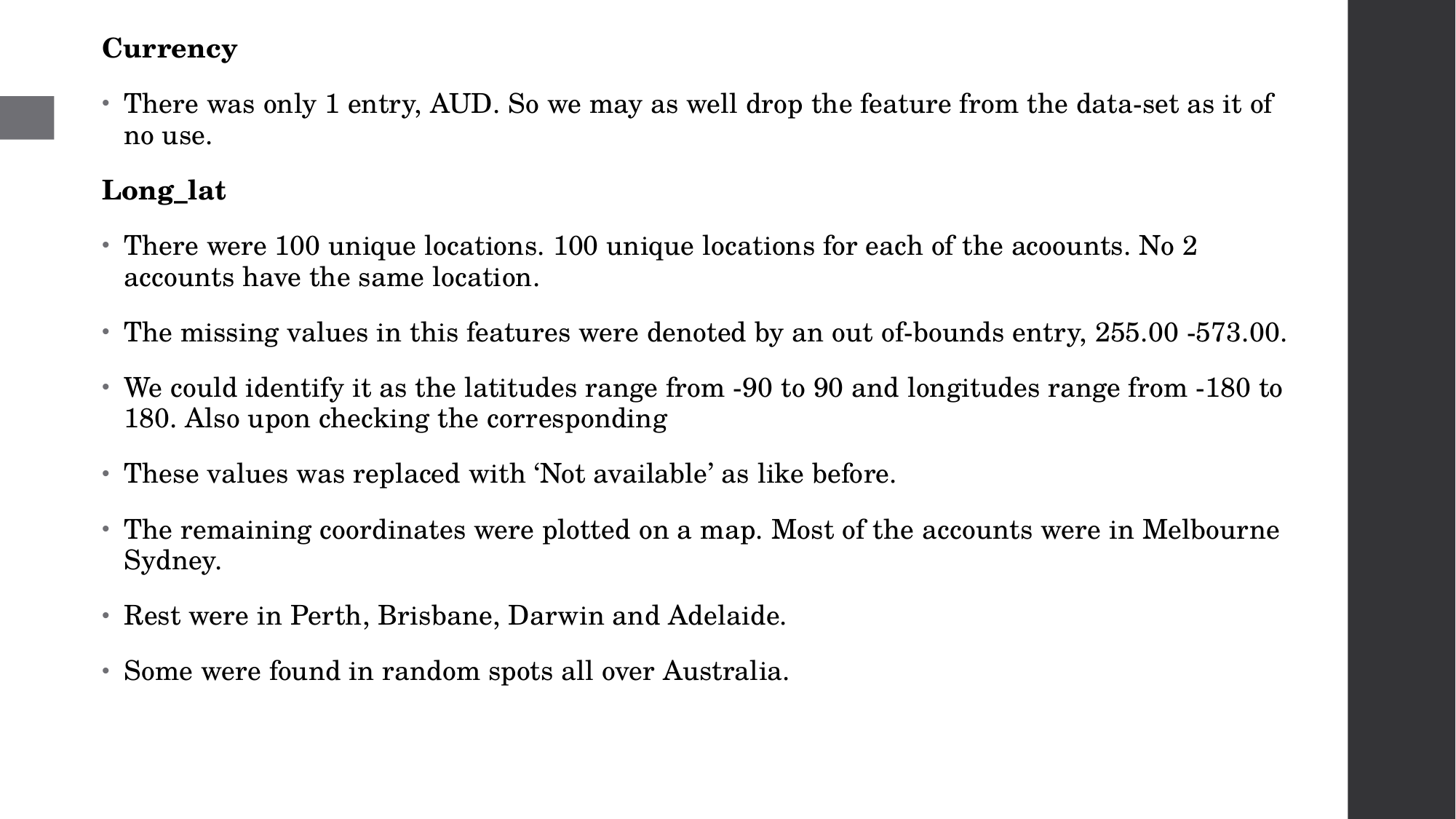

Currency
There was only 1 entry, AUD. So we may as well drop the feature from the data-set as it of no use.
Long_lat
There were 100 unique locations. 100 unique locations for each of the acoounts. No 2 accounts have the same location.
The missing values in this features were denoted by an out of-bounds entry, 255.00 -573.00.
We could identify it as the latitudes range from -90 to 90 and longitudes range from -180 to 180. Also upon checking the corresponding
These values was replaced with ‘Not available’ as like before.
The remaining coordinates were plotted on a map. Most of the accounts were in Melbourne Sydney.
Rest were in Perth, Brisbane, Darwin and Adelaide.
Some were found in random spots all over Australia.